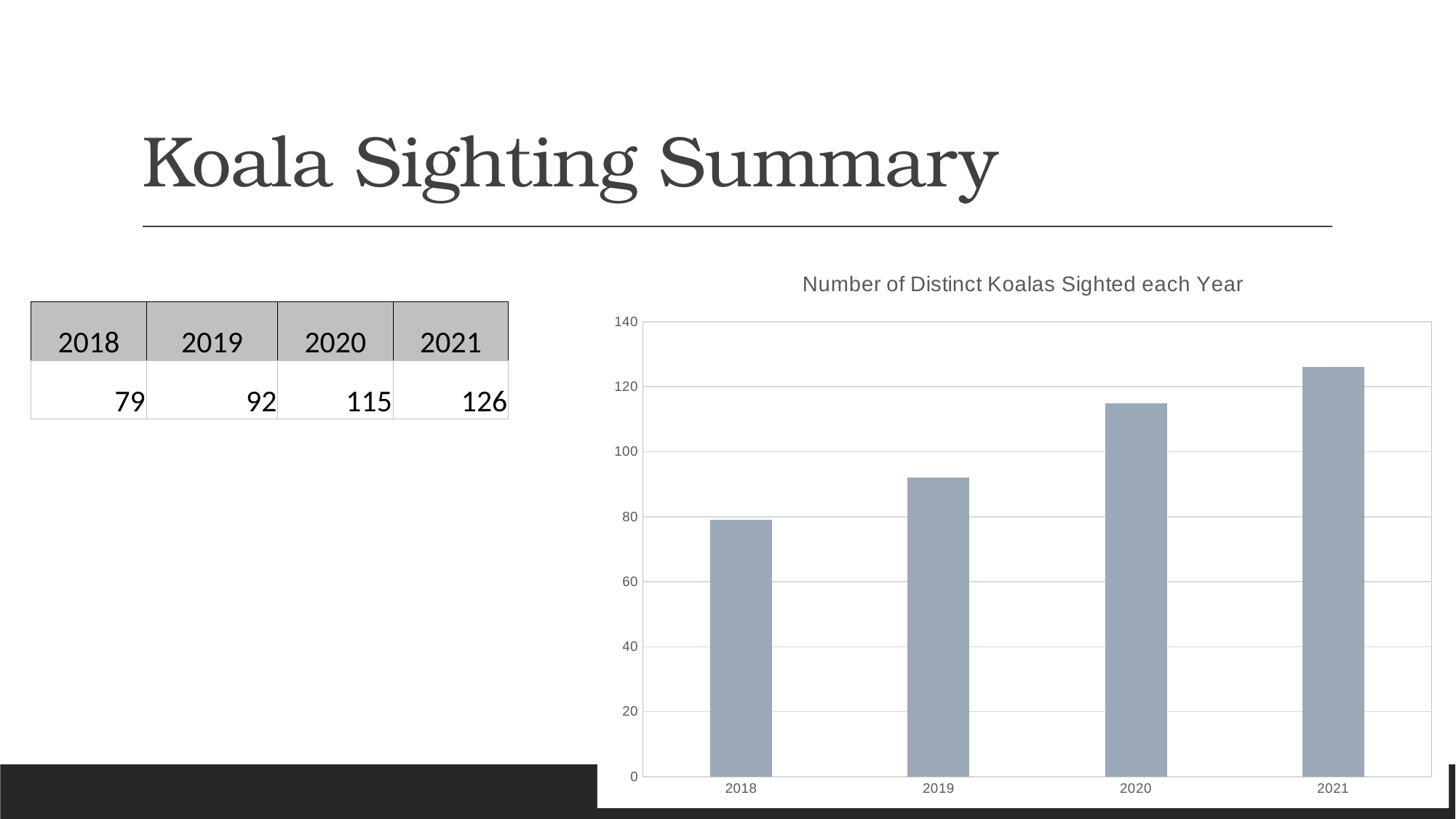

# Koala Sighting Summary

### Chart: Number of Distinct Koalas Sighted each Year

| Category |  |
|---|---|
| 2018 | 79.0 |
| 2019 | 92.0 |
| 2020 | 115.0 |
| 2021 | 126.0 |
| 2018 | 2019 | 2020 | 2021 |
| --- | --- | --- | --- |
| 79 | 92 | 115 | 126 |